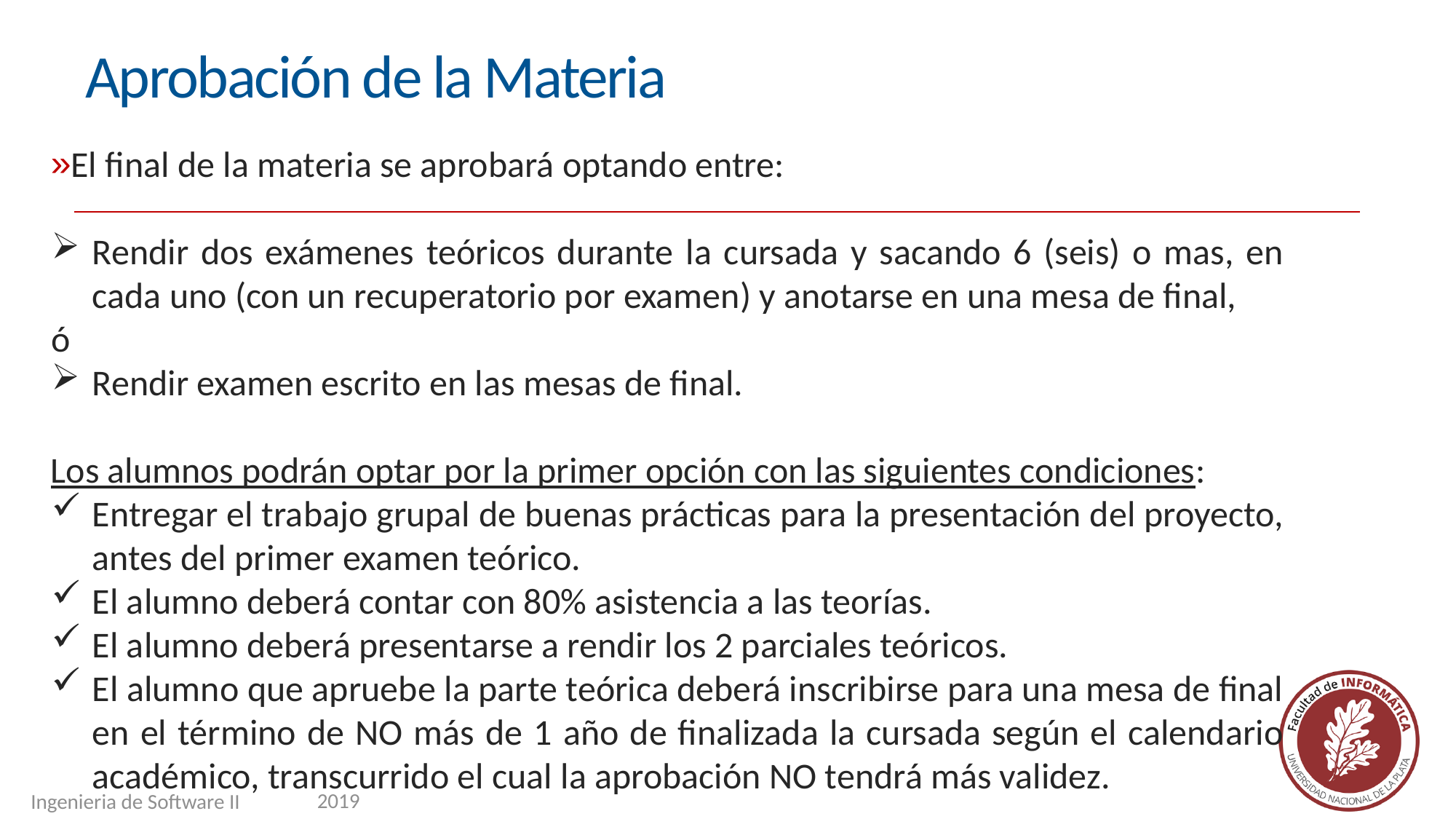

# Aprobación de la Materia
El final de la materia se aprobará optando entre:

Rendir dos exámenes teóricos durante la cursada y sacando 6 (seis) o mas, en cada uno (con un recuperatorio por examen) y anotarse en una mesa de final,
ó
Rendir examen escrito en las mesas de final.

Los alumnos podrán optar por la primer opción con las siguientes condiciones:
Entregar el trabajo grupal de buenas prácticas para la presentación del proyecto, antes del primer examen teórico.
El alumno deberá contar con 80% asistencia a las teorías.
El alumno deberá presentarse a rendir los 2 parciales teóricos.
El alumno que apruebe la parte teórica deberá inscribirse para una mesa de final en el término de NO más de 1 año de finalizada la cursada según el calendario académico, transcurrido el cual la aprobación NO tendrá más validez.